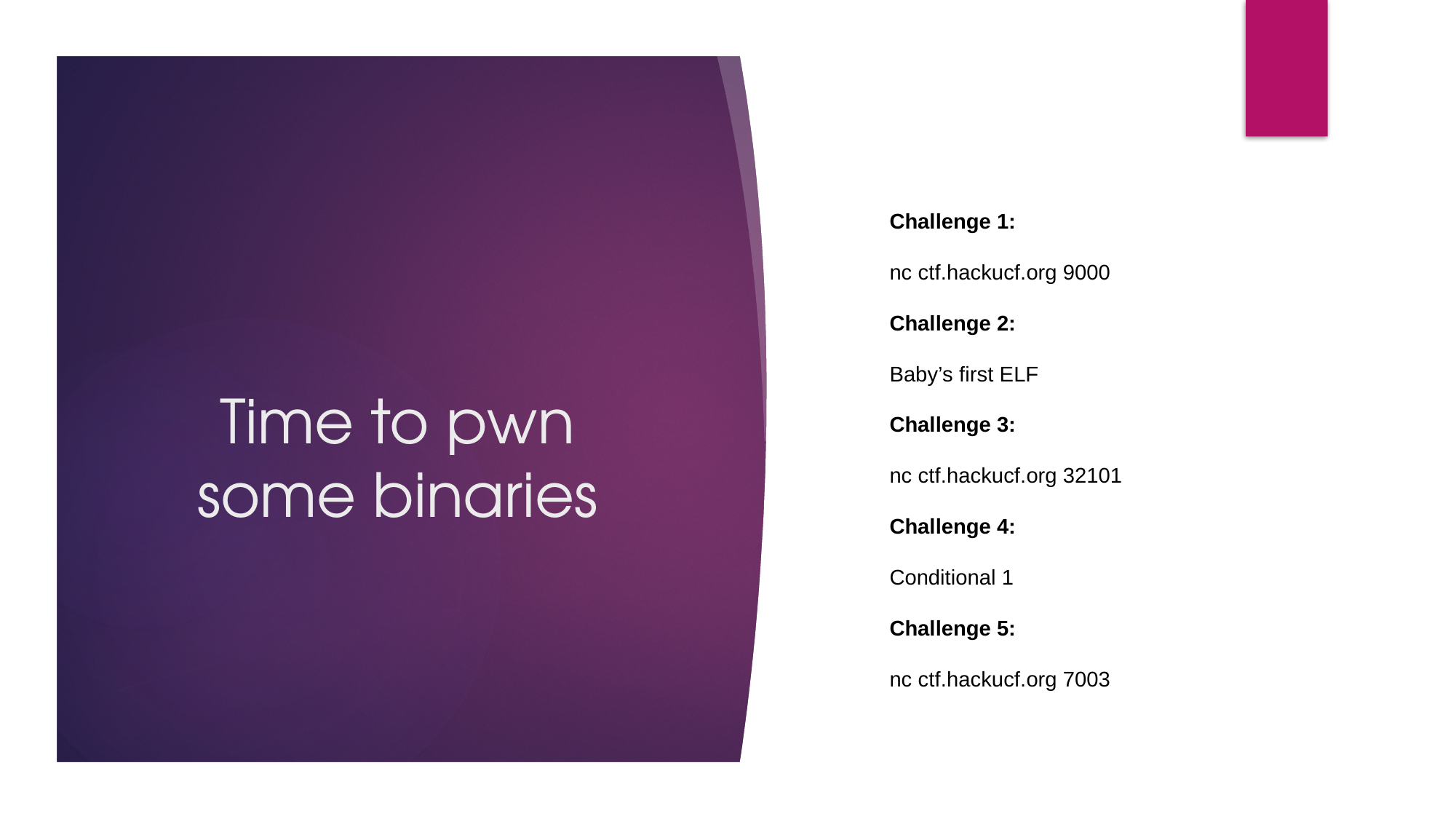

Challenge 1:

nc ctf.hackucf.org 9000

Challenge 2:

Baby’s first ELF

Challenge 3:

nc ctf.hackucf.org 32101

Challenge 4:

Conditional 1

Challenge 5:

nc ctf.hackucf.org 7003
# Time to pwn some binaries